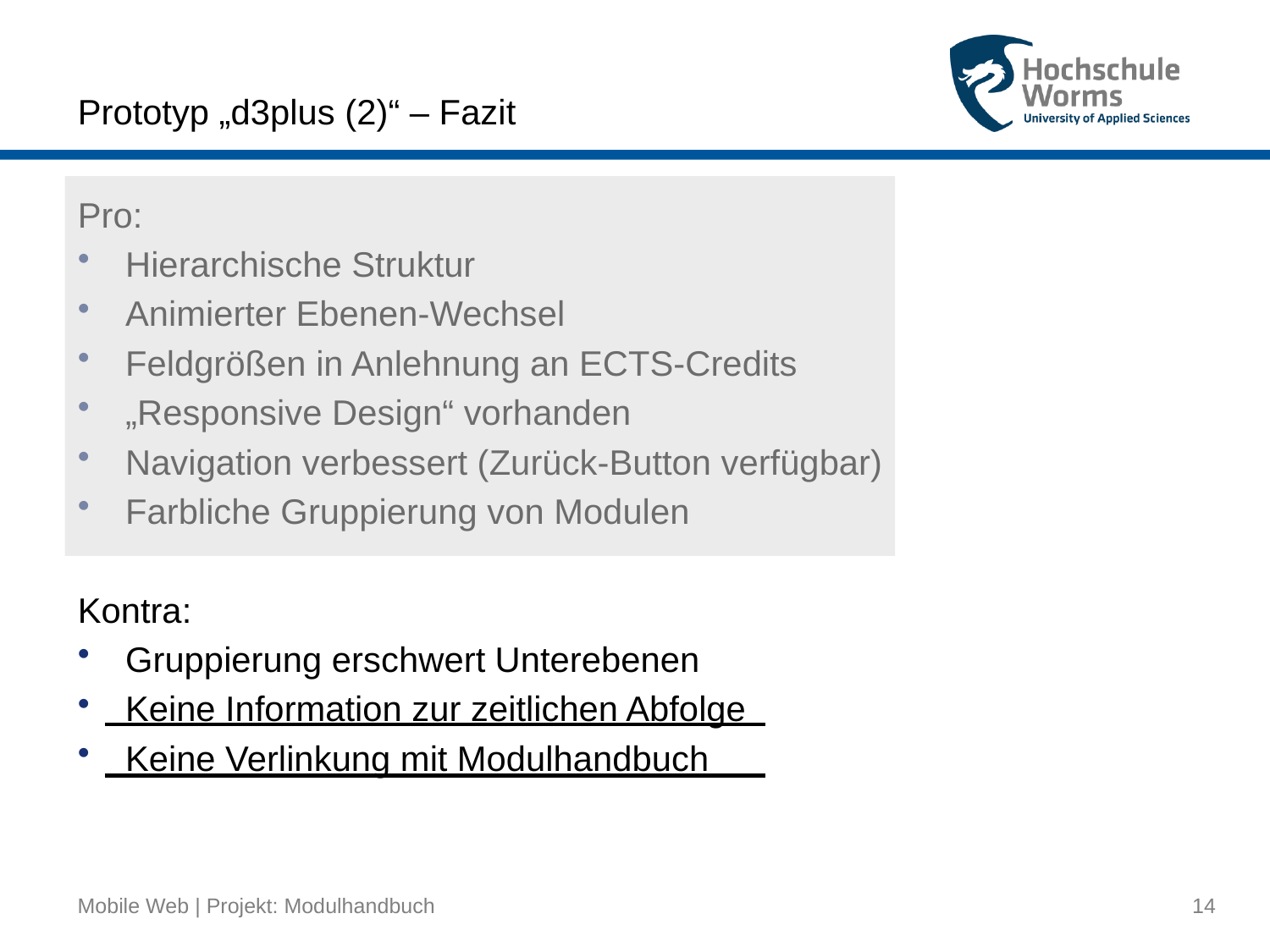

# Prototyp „d3plus (2)“ – Fazit

Pro:
Hierarchische Struktur
Animierter Ebenen-Wechsel
Feldgrößen in Anlehnung an ECTS-Credits
„Responsive Design“ vorhanden
Navigation verbessert (Zurück-Button verfügbar)
Farbliche Gruppierung von Modulen

Kontra:
Gruppierung erschwert Unterebenen
Keine Information zur zeitlichen Abfolge
Keine Verlinkung mit Modulhandbuch
Mobile Web | Projekt: Modulhandbuch
14